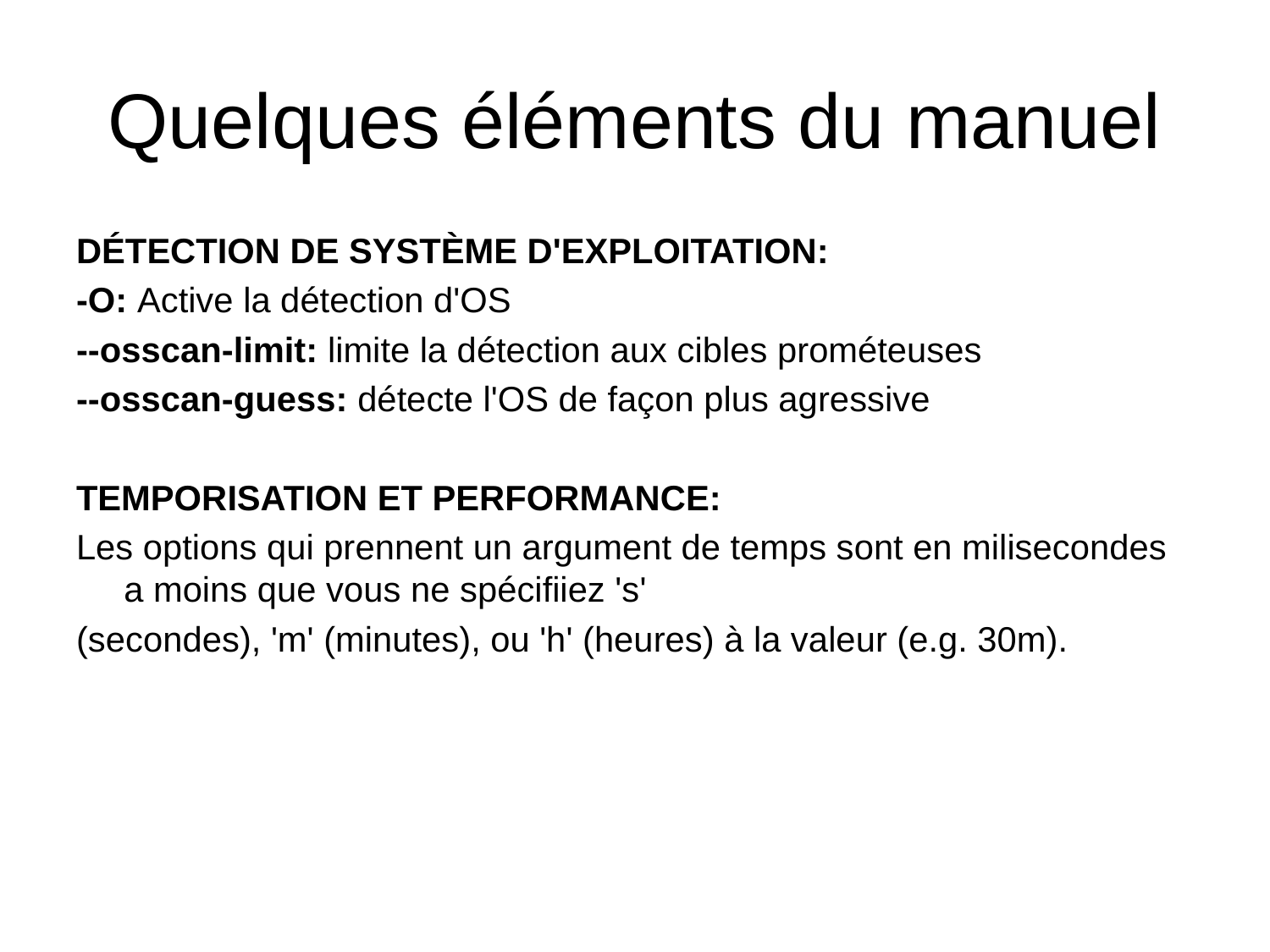

# Quelques éléments du manuel
DÉTECTION DE SYSTÈME D'EXPLOITATION:
-O: Active la détection d'OS
--osscan-limit: limite la détection aux cibles prométeuses
--osscan-guess: détecte l'OS de façon plus agressive

TEMPORISATION ET PERFORMANCE:
Les options qui prennent un argument de temps sont en milisecondes a moins que vous ne spécifiiez 's'
(secondes), 'm' (minutes), ou 'h' (heures) à la valeur (e.g. 30m).